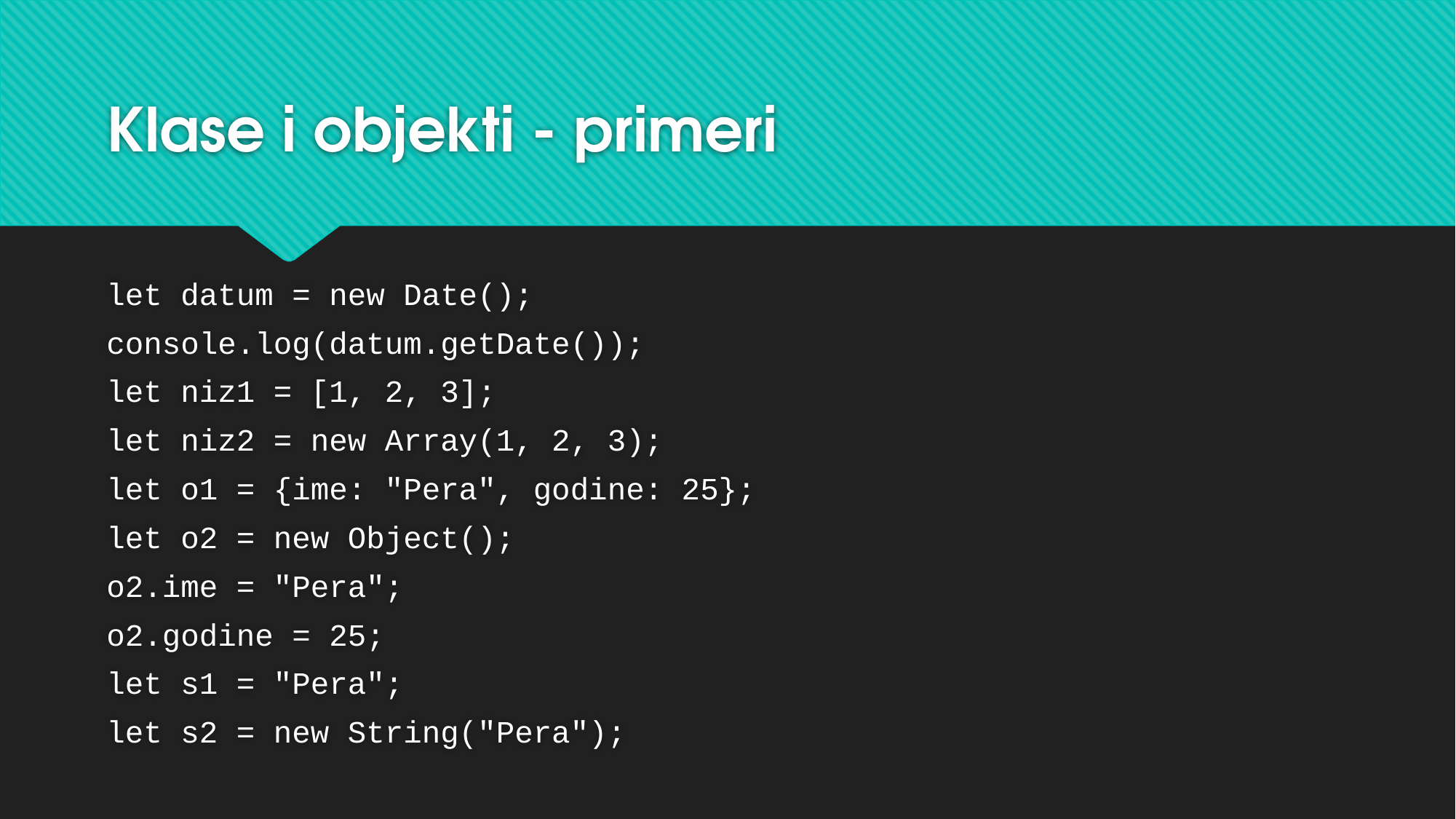

# Klase i objekti - primeri
let datum = new Date();
console.log(datum.getDate());
let niz1 = [1, 2, 3];
let niz2 = new Array(1, 2, 3);
let o1 = {ime: "Pera", godine: 25};
let o2 = new Object();
o2.ime = "Pera";
o2.godine = 25;
let s1 = "Pera";
let s2 = new String("Pera");